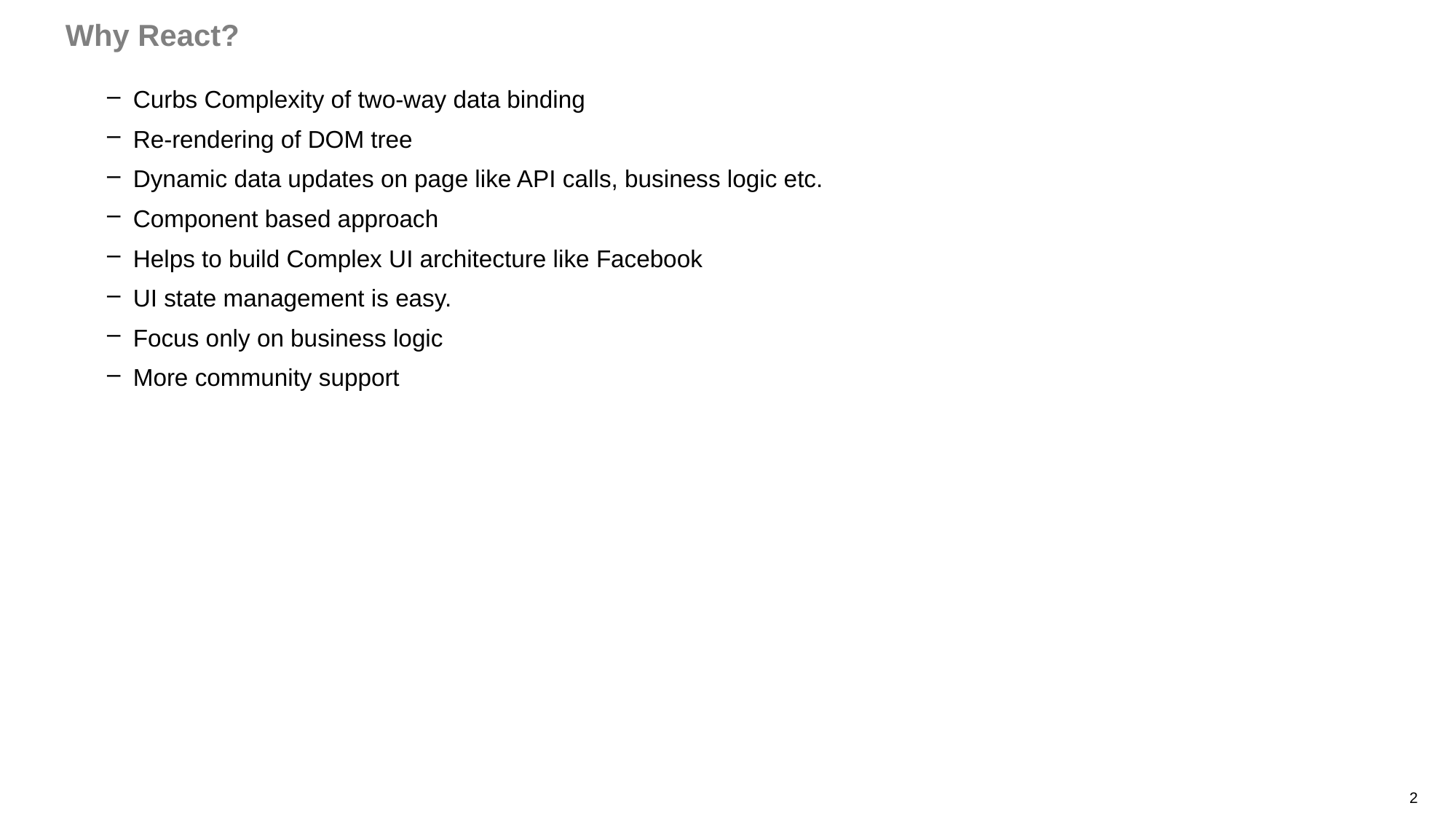

# Why React?
Curbs Complexity of two-way data binding
Re-rendering of DOM tree
Dynamic data updates on page like API calls, business logic etc.
Component based approach
Helps to build Complex UI architecture like Facebook
UI state management is easy.
Focus only on business logic
More community support